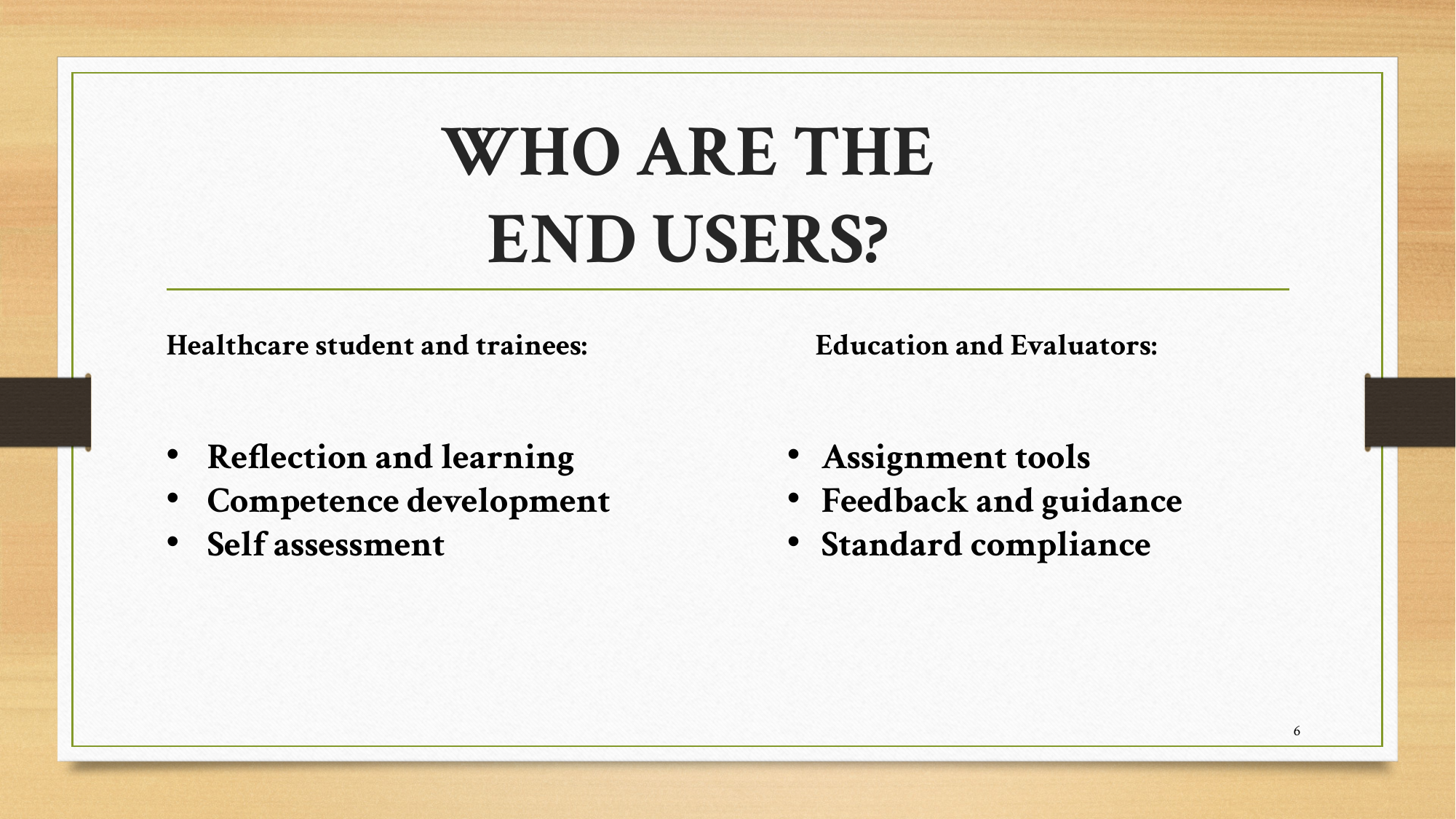

# WHO ARE THE END USERS?
Healthcare student and trainees:                                     Education and Evaluators:
Assignment tools
Feedback and guidance
Standard compliance
Reflection and learning
Competence development
Self assessment
6